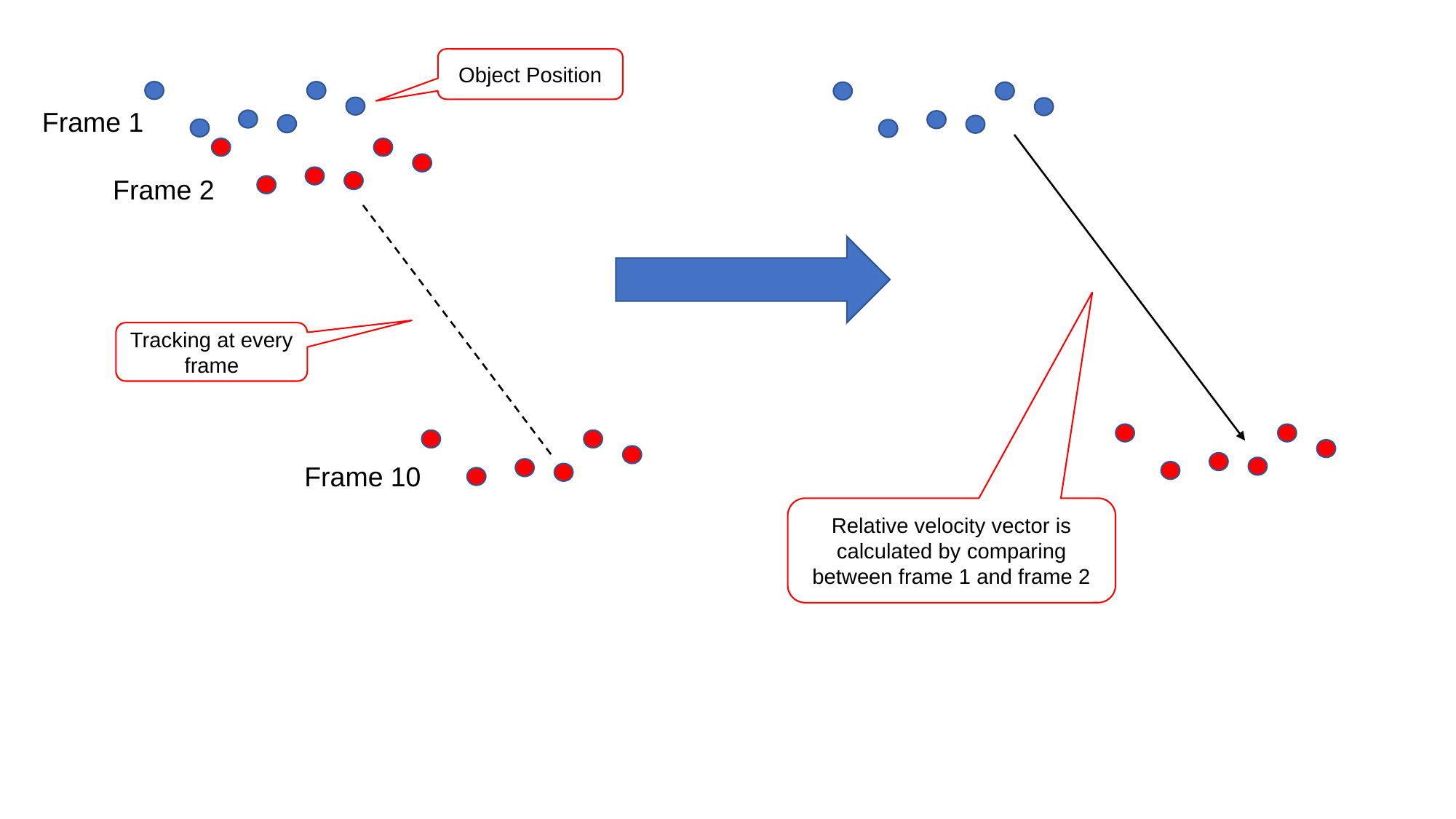

Object Position

Frame 1

Frame 2

Tracking at every frame

Frame 10

Relative velocity vector is calculated by comparing between frame 1 and frame 2